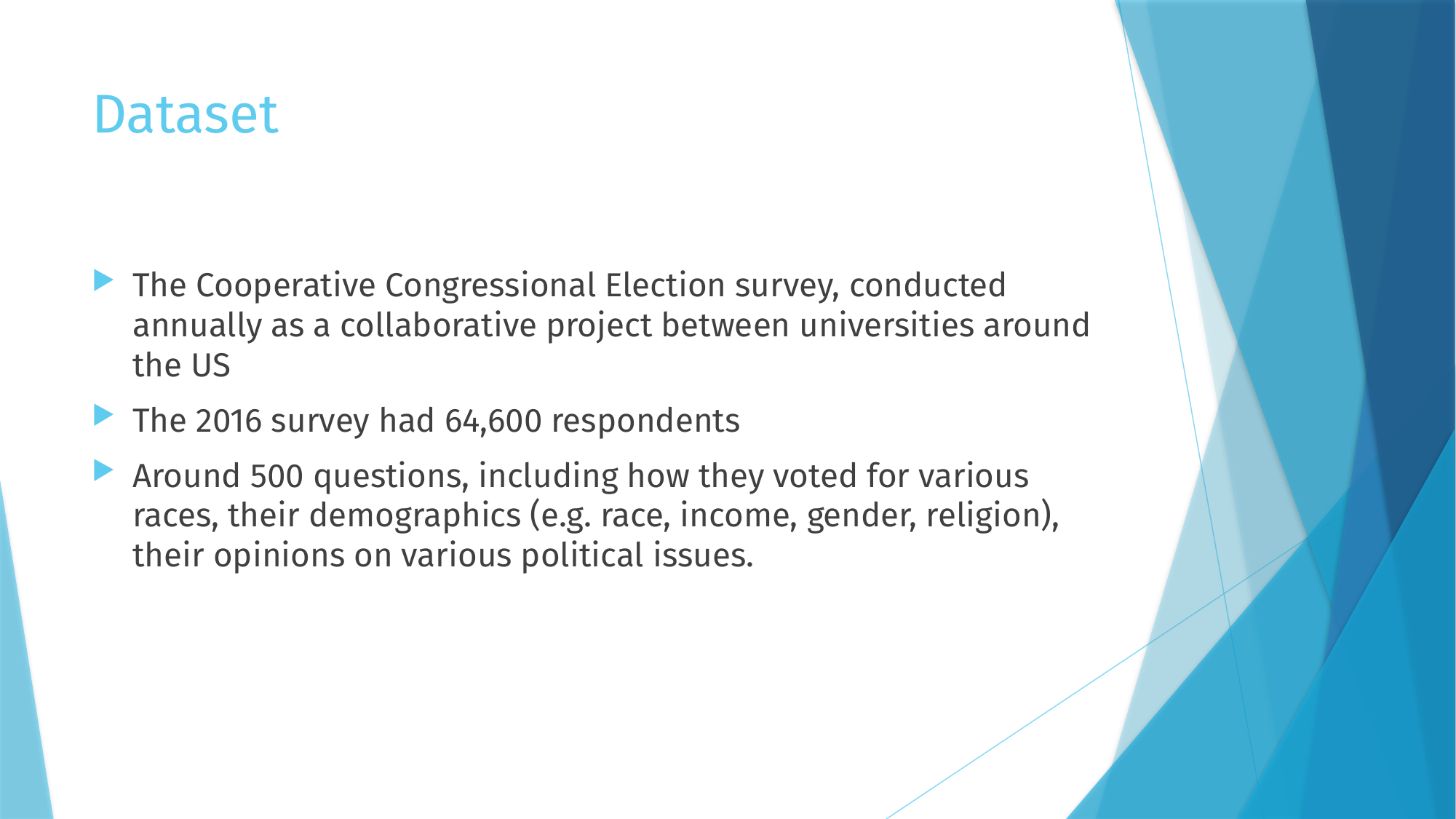

# Dataset
The Cooperative Congressional Election survey, conducted annually as a collaborative project between universities around the US
The 2016 survey had 64,600 respondents
Around 500 questions, including how they voted for various races, their demographics (e.g. race, income, gender, religion), their opinions on various political issues.